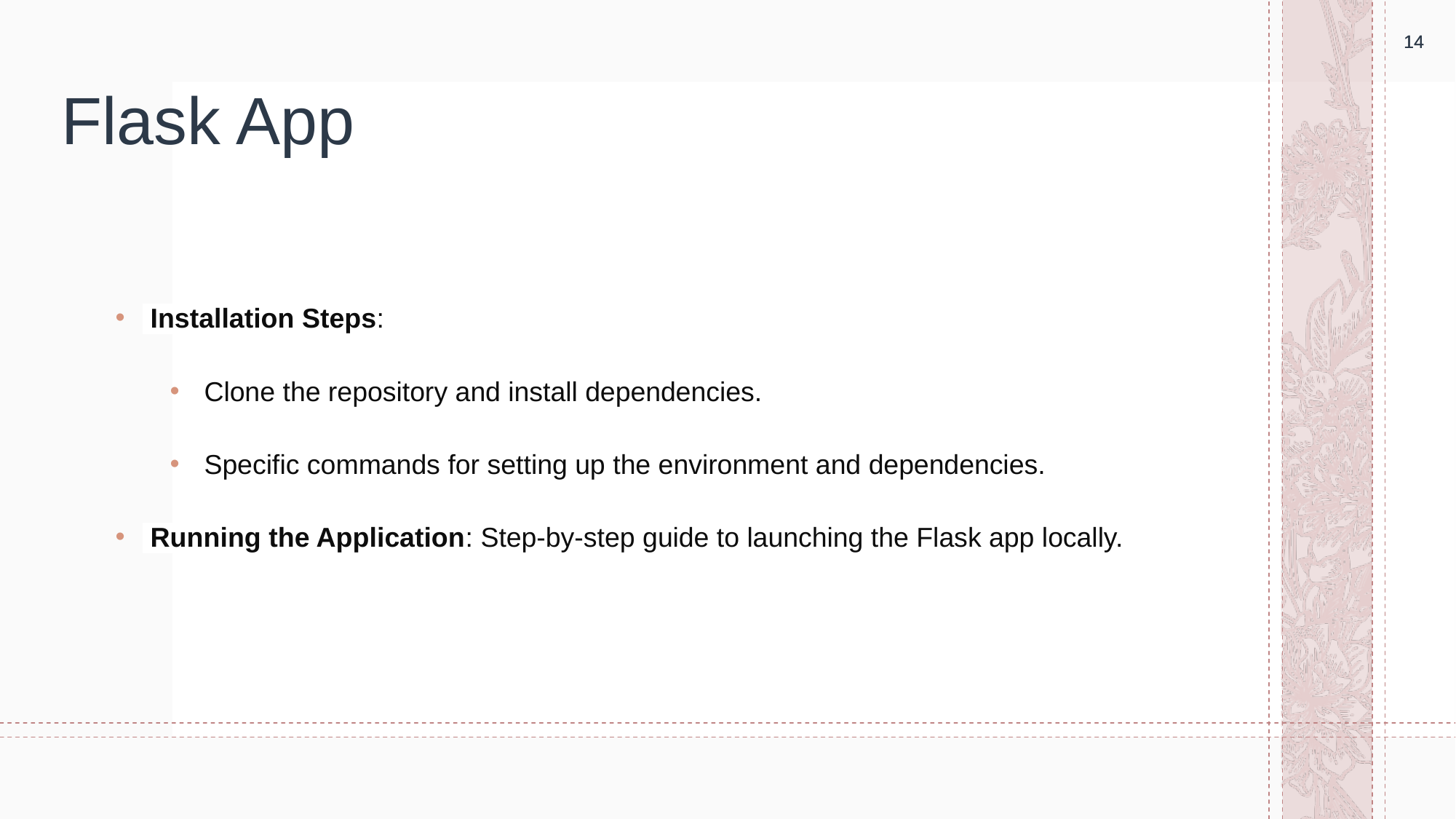

14
14
# Flask App
 Installation Steps:
Clone the repository and install dependencies.
Specific commands for setting up the environment and dependencies.
 Running the Application: Step-by-step guide to launching the Flask app locally.